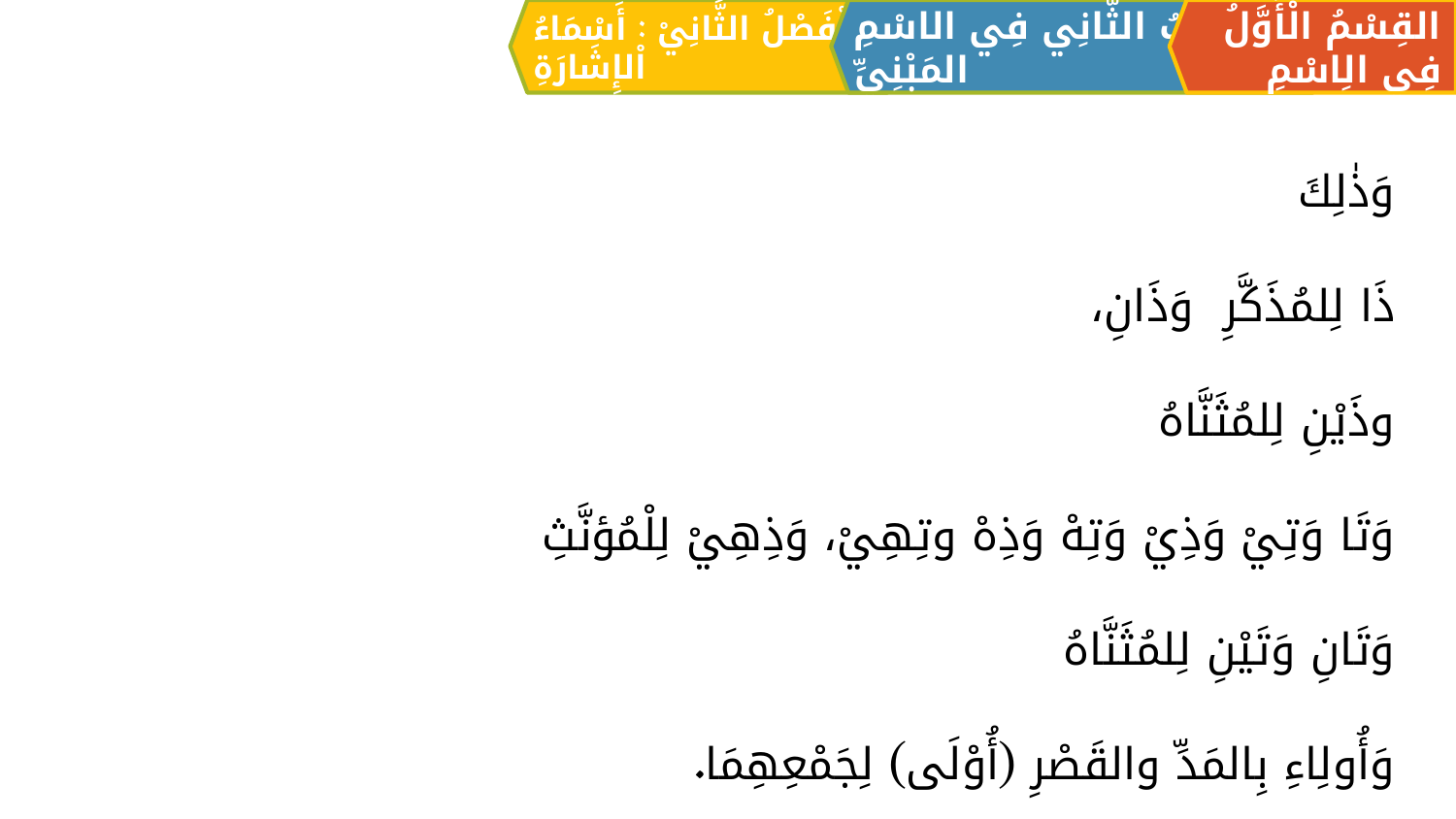

الْفَصْلُ الثَّانِيْ : أَسْمَاءُ اْلإِشَارَةِ
القِسْمُ الْأَوَّلُ فِي الِاسْمِ
اَلبَابُ الثَّانِي فِي الاسْمِ المَبْنِيِّ
وَذٰلِكَ
	ذَا لِلمُذَكَّرِ  وَذَانِ،
	وذَيْنِ لِلمُثَنَّاهُ
	وَتَا وَتِيْ وَذِيْ وَتِهْ وَذِهْ وتِهِيْ، وَذِهِيْ لِلْمُؤنَّثِ
	وَتَانِ وَتَيْنِ لِلمُثَنَّاهُ
	وَأُولِاءِ بِالمَدِّ والقَصْرِ (أُوْلَی) لِجَمْعِهِمَا.